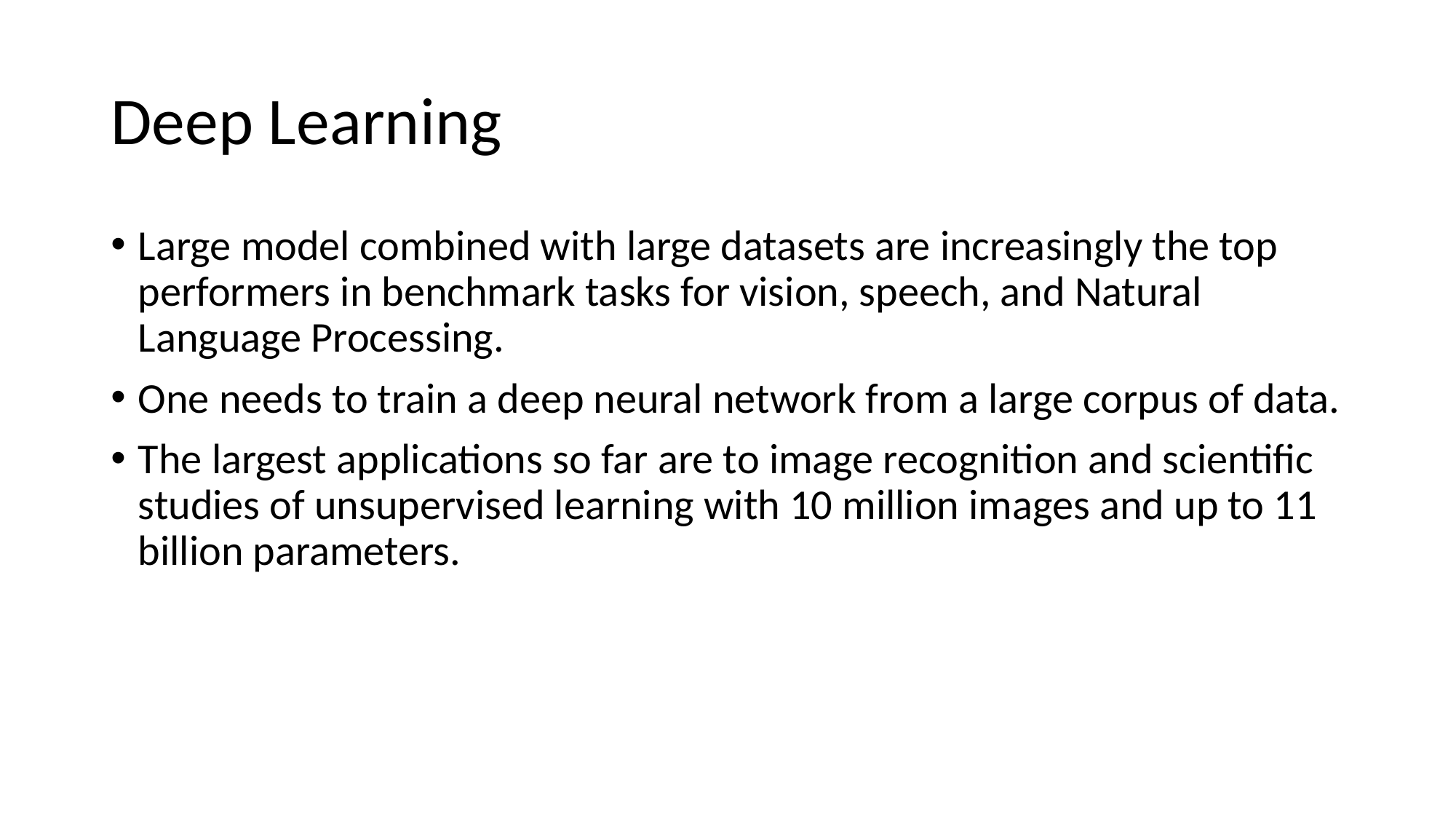

# Deep Learning
Large model combined with large datasets are increasingly the top performers in benchmark tasks for vision, speech, and Natural Language Processing.
One needs to train a deep neural network from a large corpus of data.
The largest applications so far are to image recognition and scientific studies of unsupervised learning with 10 million images and up to 11 billion parameters.